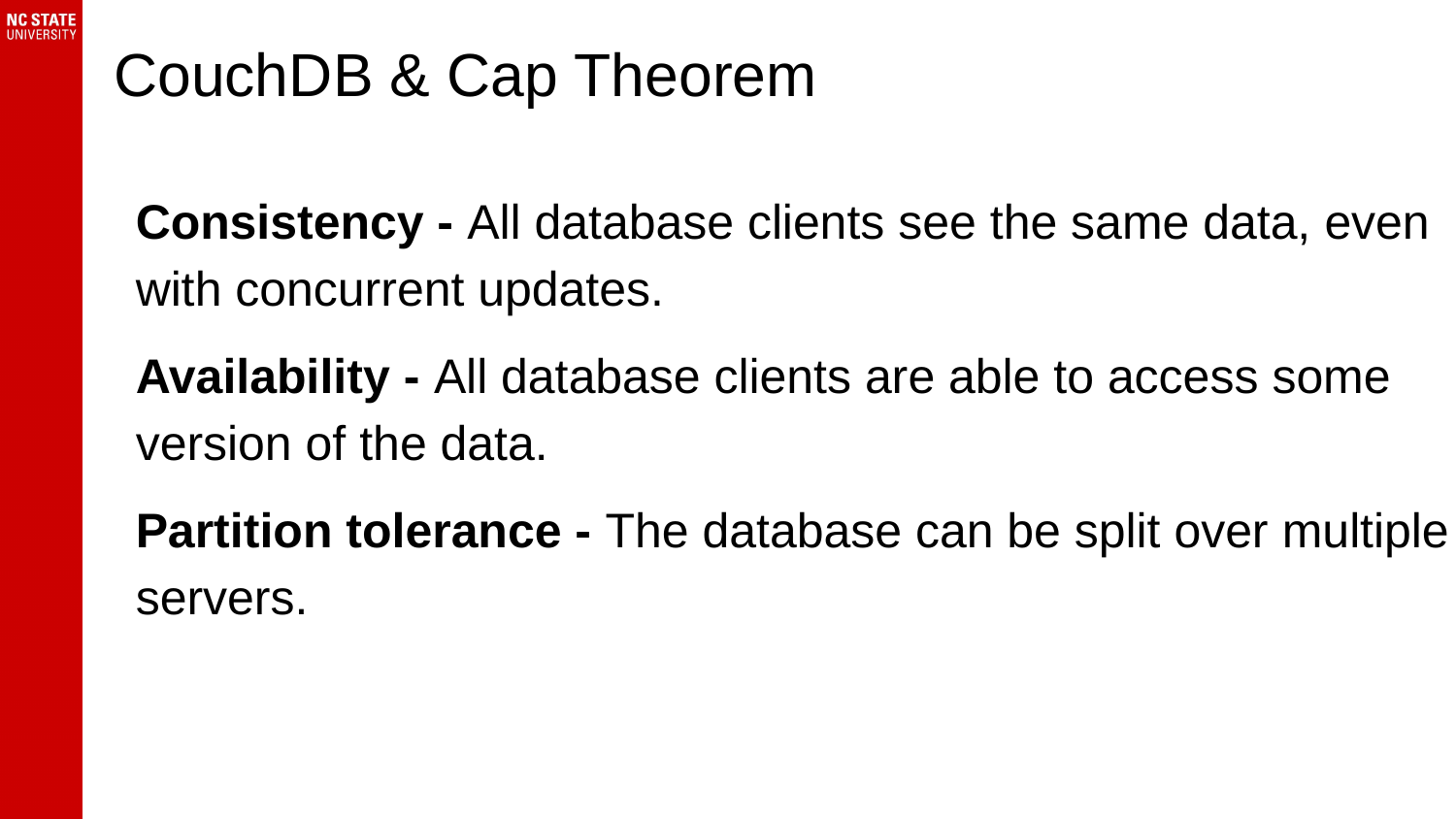

# CouchDB & Cap Theorem
Consistency - All database clients see the same data, even with concurrent updates.
Availability - All database clients are able to access some version of the data.
Partition tolerance - The database can be split over multiple servers.